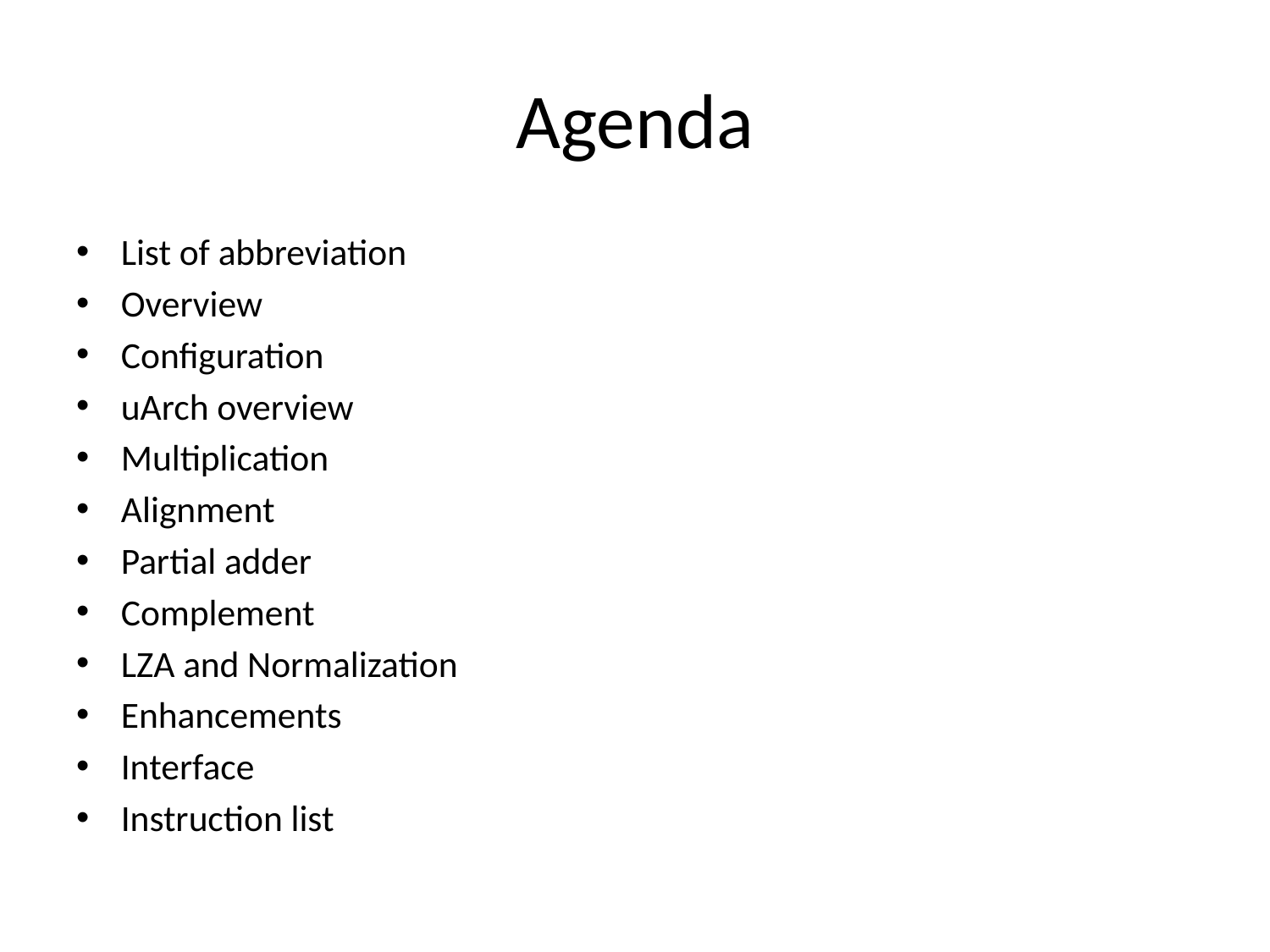

# Agenda
List of abbreviation
Overview
Configuration
uArch overview
Multiplication
Alignment
Partial adder
Complement
LZA and Normalization
Enhancements
Interface
Instruction list